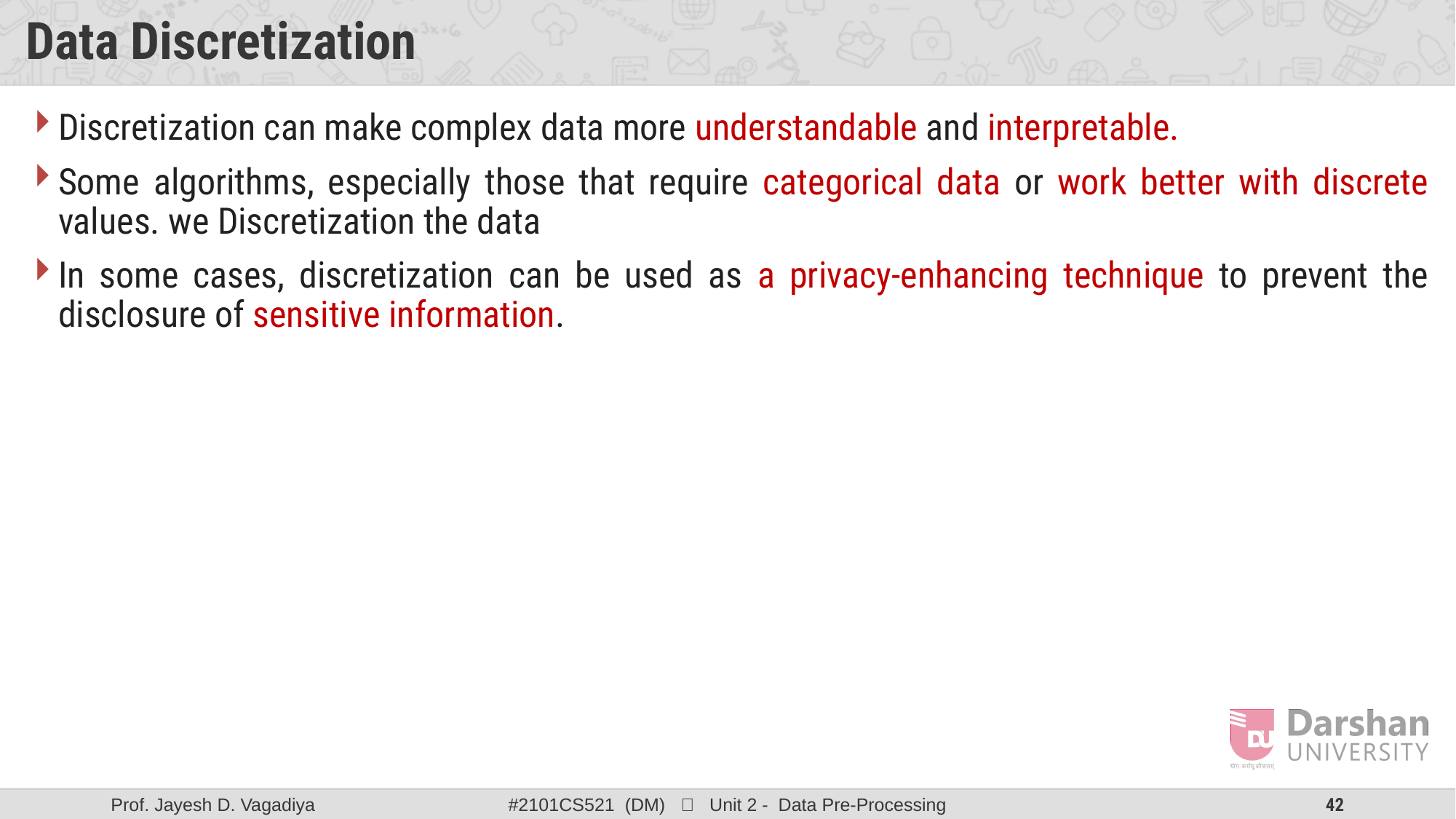

# Data Discretization
Discretization can make complex data more understandable and interpretable.
Some algorithms, especially those that require categorical data or work better with discrete values. we Discretization the data
In some cases, discretization can be used as a privacy-enhancing technique to prevent the disclosure of sensitive information.